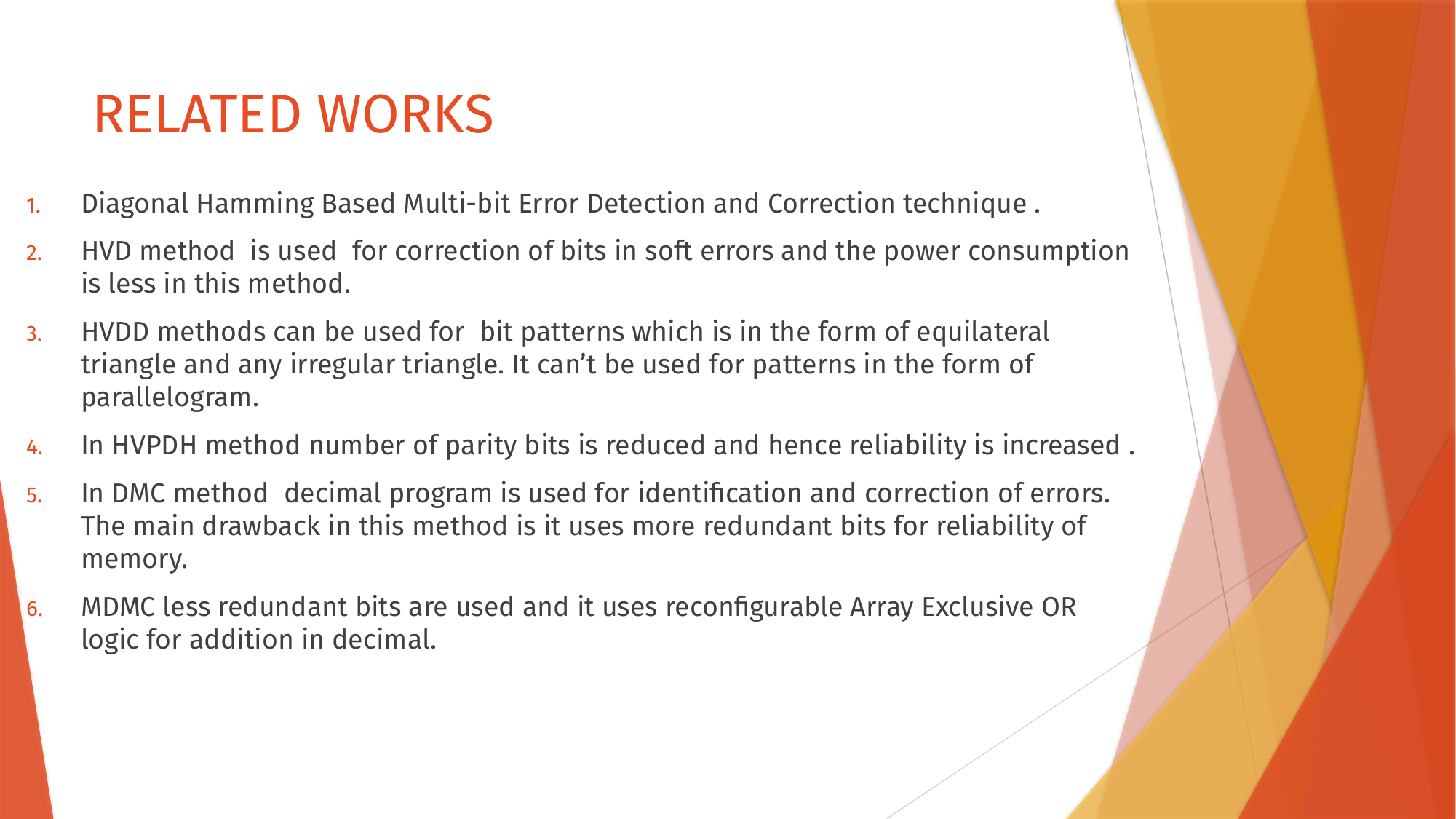

# RELATED WORKS
Diagonal Hamming Based Multi-bit Error Detection and Correction technique .
HVD method  is used  for correction of bits in soft errors and the power consumption is less in this method.
HVDD methods can be used for  bit patterns which is in the form of equilateral triangle and any irregular triangle. It can’t be used for patterns in the form of parallelogram.
In HVPDH method number of parity bits is reduced and hence reliability is increased .
In DMC method  decimal program is used for identification and correction of errors. The main drawback in this method is it uses more redundant bits for reliability of memory.
MDMC less redundant bits are used and it uses reconfigurable Array Exclusive OR logic for addition in decimal.